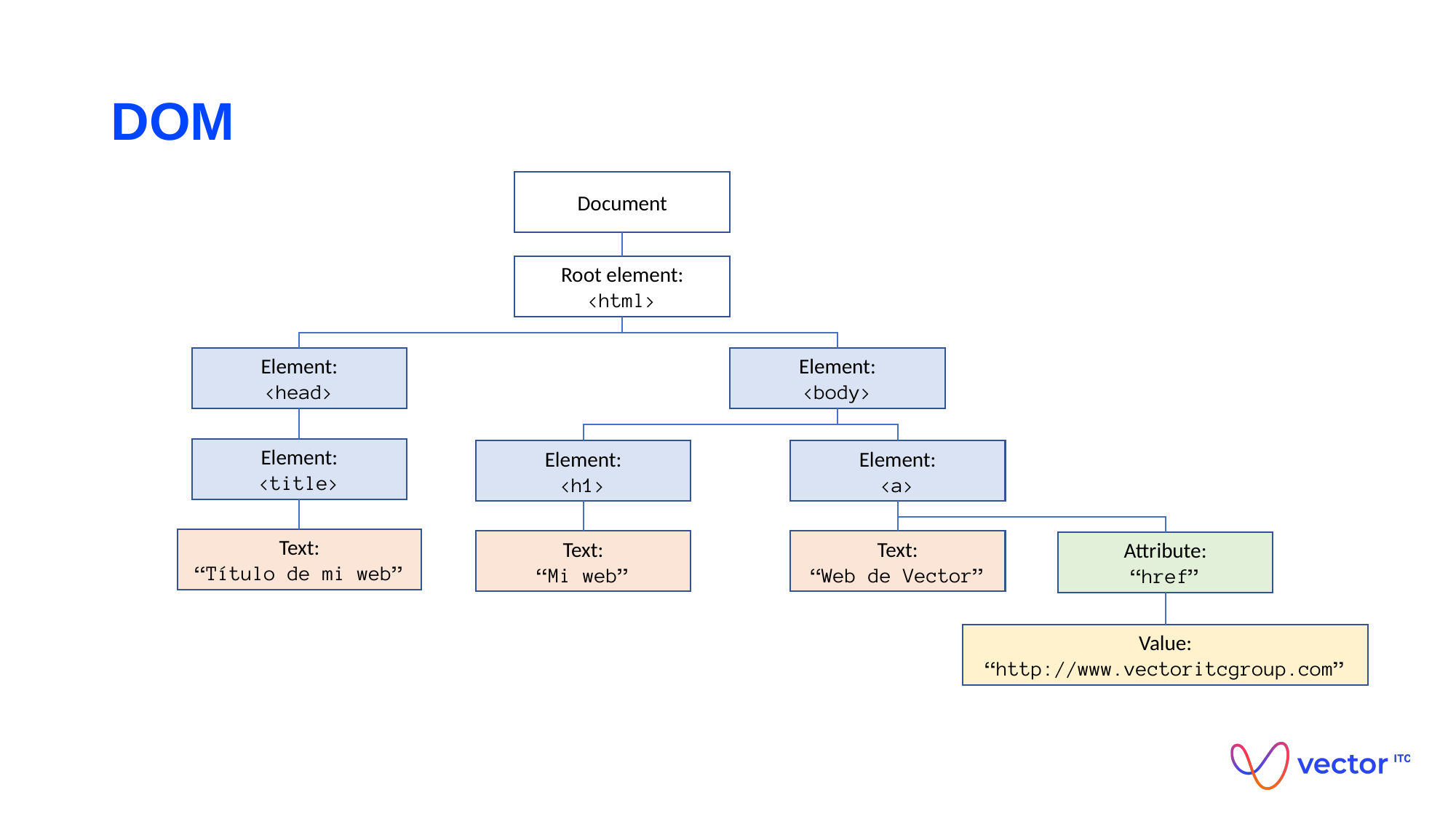

# DOM
Document
Root element:
<html>
Element:
<head>
Element:
<body>
Element:
<title>
Element:
<h1>
Element:
<a>
Text:
“Título de mi web”
Text:
“Mi web”
Text:
“Web de Vector”
Attribute:
“href”
Value:
“http://www.vectoritcgroup.com”